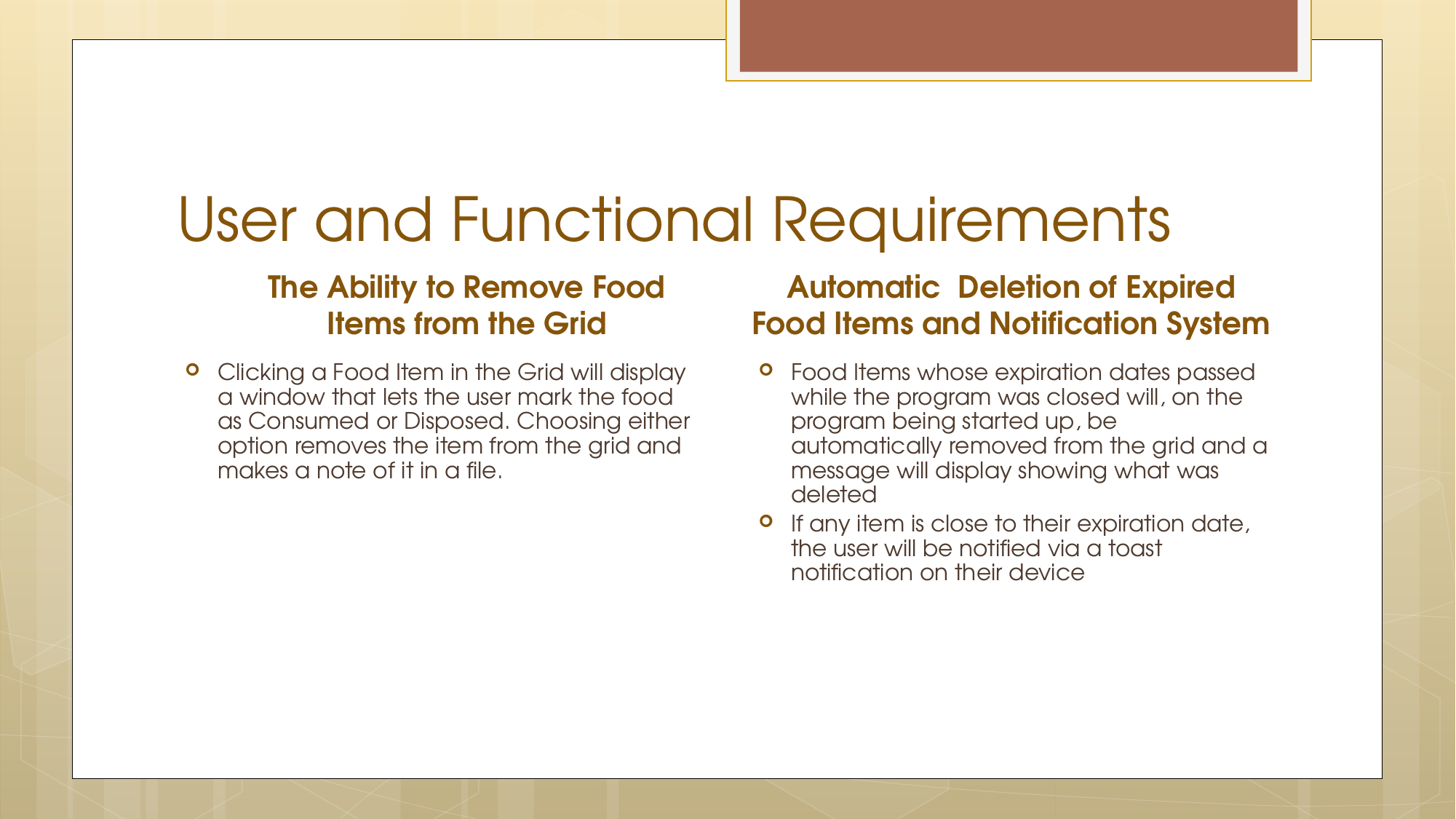

# User and Functional Requirements
Automatic  Deletion of Expired Food Items and Notification System
The Ability to Remove Food Items from the Grid
Clicking a Food Item in the Grid will display a window that lets the user mark the food as Consumed or Disposed. Choosing either option removes the item from the grid and makes a note of it in a file.
Food Items whose expiration dates passed while the program was closed will, on the program being started up, be automatically removed from the grid and a message will display showing what was deleted
If any item is close to their expiration date, the user will be notified via a toast notification on their device